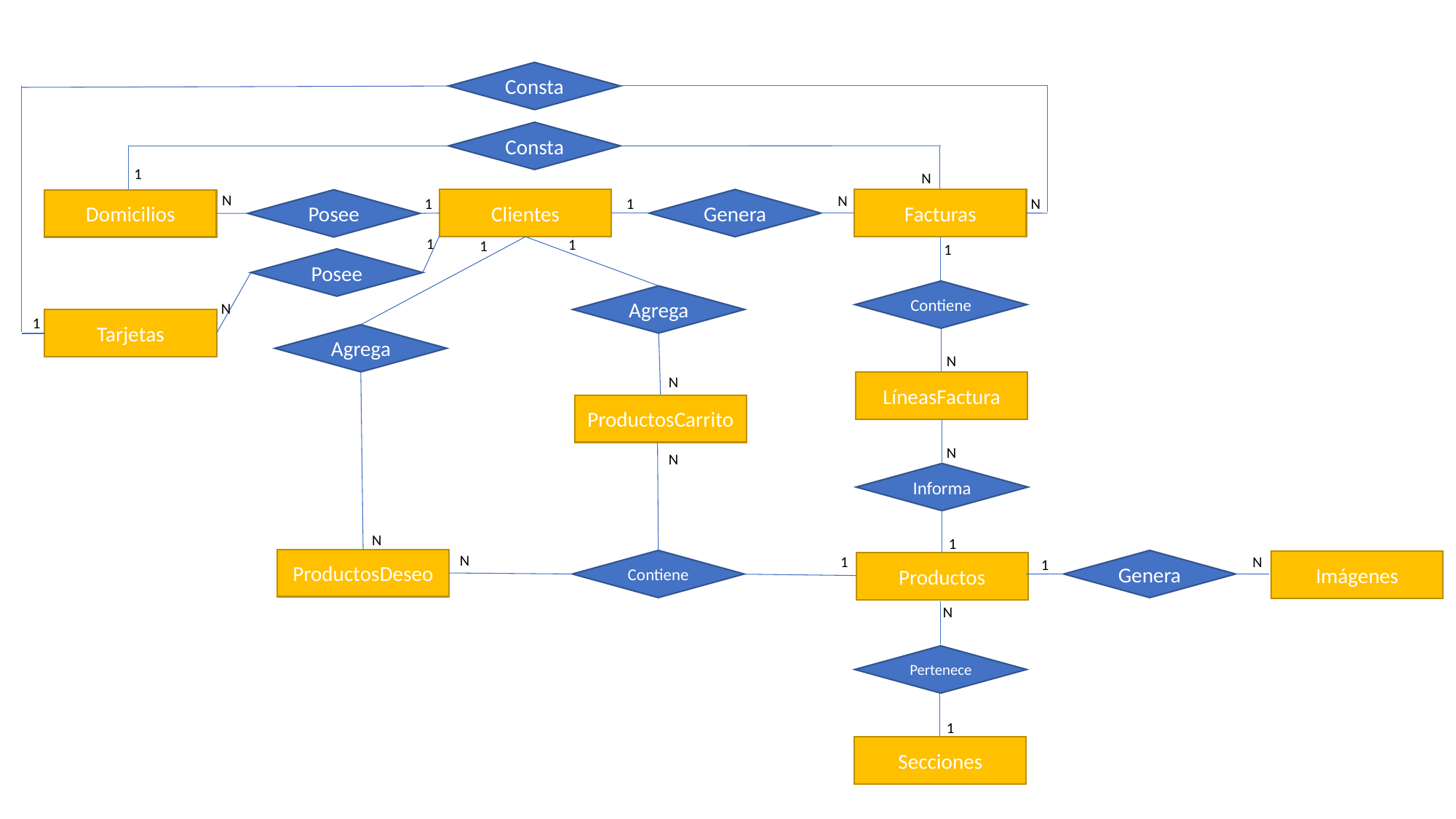

Consta
Consta
1
N
N
N
N
1
1
Clientes
Genera
Facturas
Domicilios
Posee
1
1
1
1
Posee
Contiene
Agrega
N
1
Tarjetas
Agrega
N
N
LíneasFactura
ProductosCarrito
N
N
Informa
N
1
N
1
N
ProductosDeseo
1
Contiene
Genera
Imágenes
Productos
N
Pertenece
1
Secciones